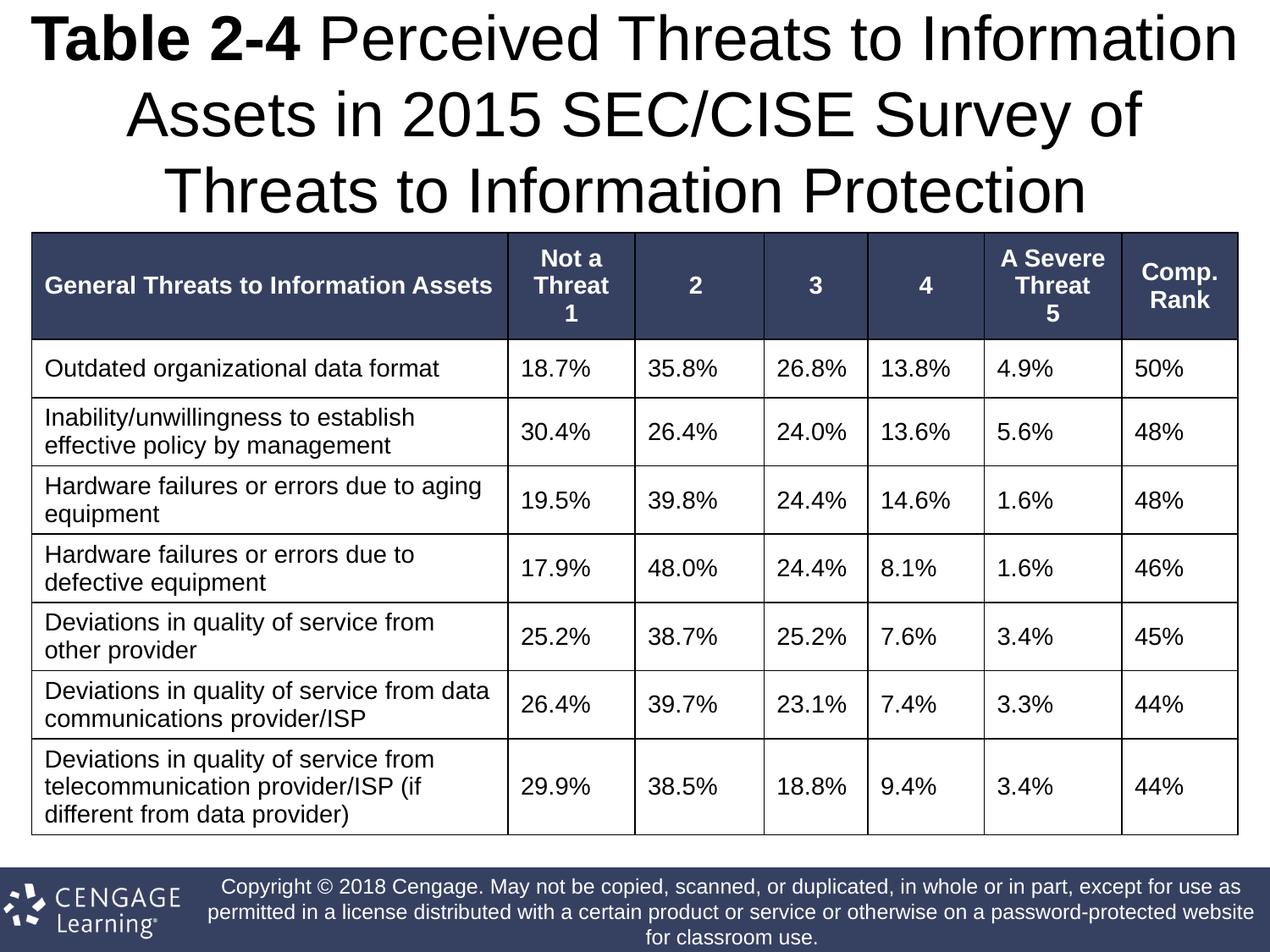

# Table 2-4 Perceived Threats to Information Assets in 2015 SEC/CISE Survey of Threats to Information Protection
| General Threats to Information Assets | Not a Threat 1 | 2 | 3 | 4 | A Severe Threat 5 | Comp.Rank |
| --- | --- | --- | --- | --- | --- | --- |
| Outdated organizational data format | 18.7% | 35.8% | 26.8% | 13.8% | 4.9% | 50% |
| Inability/unwillingness to establish effective policy by management | 30.4% | 26.4% | 24.0% | 13.6% | 5.6% | 48% |
| Hardware failures or errors due to aging equipment | 19.5% | 39.8% | 24.4% | 14.6% | 1.6% | 48% |
| Hardware failures or errors due to defective equipment | 17.9% | 48.0% | 24.4% | 8.1% | 1.6% | 46% |
| Deviations in quality of service from other provider | 25.2% | 38.7% | 25.2% | 7.6% | 3.4% | 45% |
| Deviations in quality of service from data communications provider/ISP | 26.4% | 39.7% | 23.1% | 7.4% | 3.3% | 44% |
| Deviations in quality of service from telecommunication provider/ISP (if different from data provider) | 29.9% | 38.5% | 18.8% | 9.4% | 3.4% | 44% |